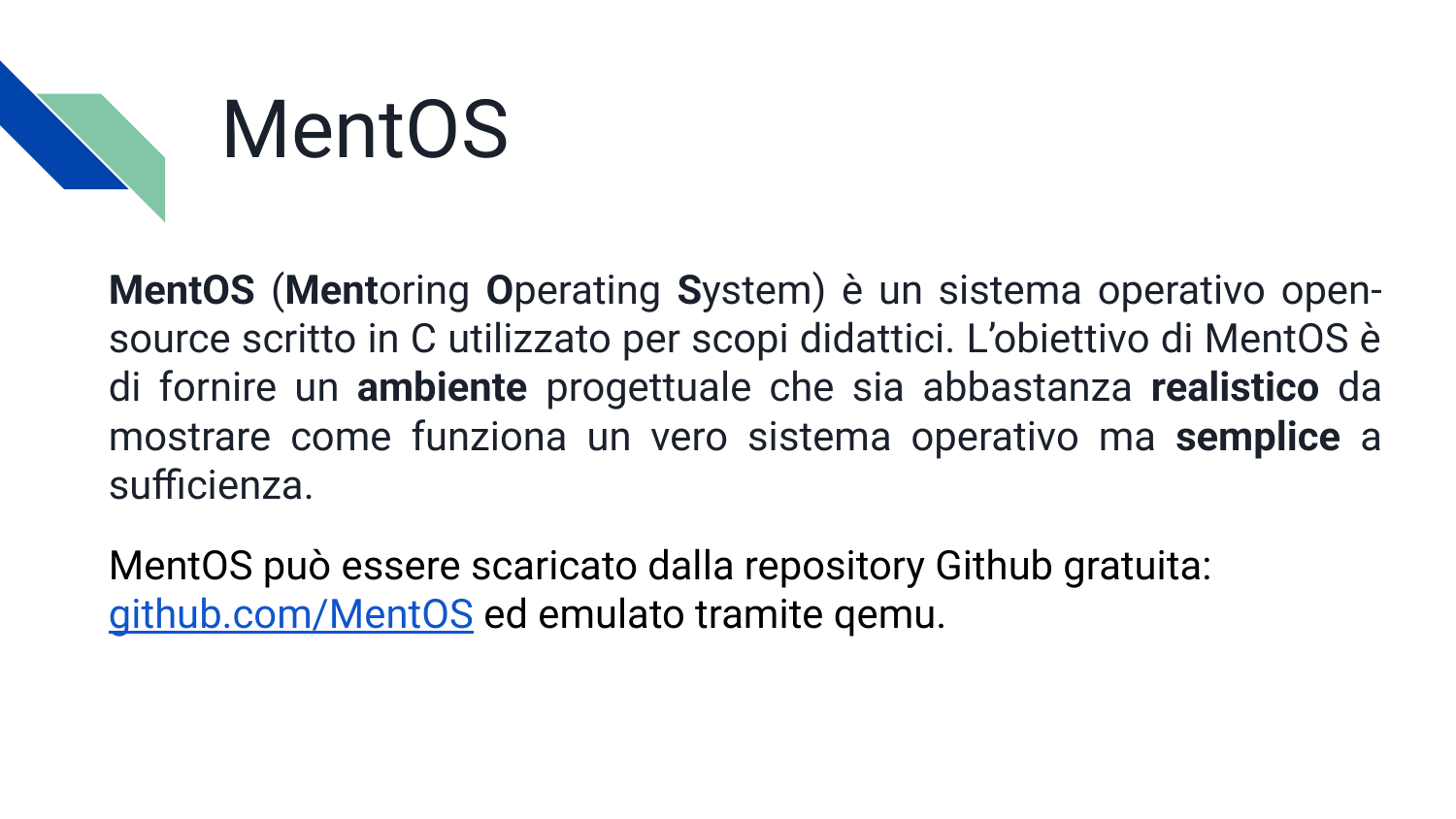

# MentOS
MentOS (Mentoring Operating System) è un sistema operativo open-source scritto in C utilizzato per scopi didattici. L’obiettivo di MentOS è di fornire un ambiente progettuale che sia abbastanza realistico da mostrare come funziona un vero sistema operativo ma semplice a sufficienza.
MentOS può essere scaricato dalla repository Github gratuita: github.com/MentOS ed emulato tramite qemu.